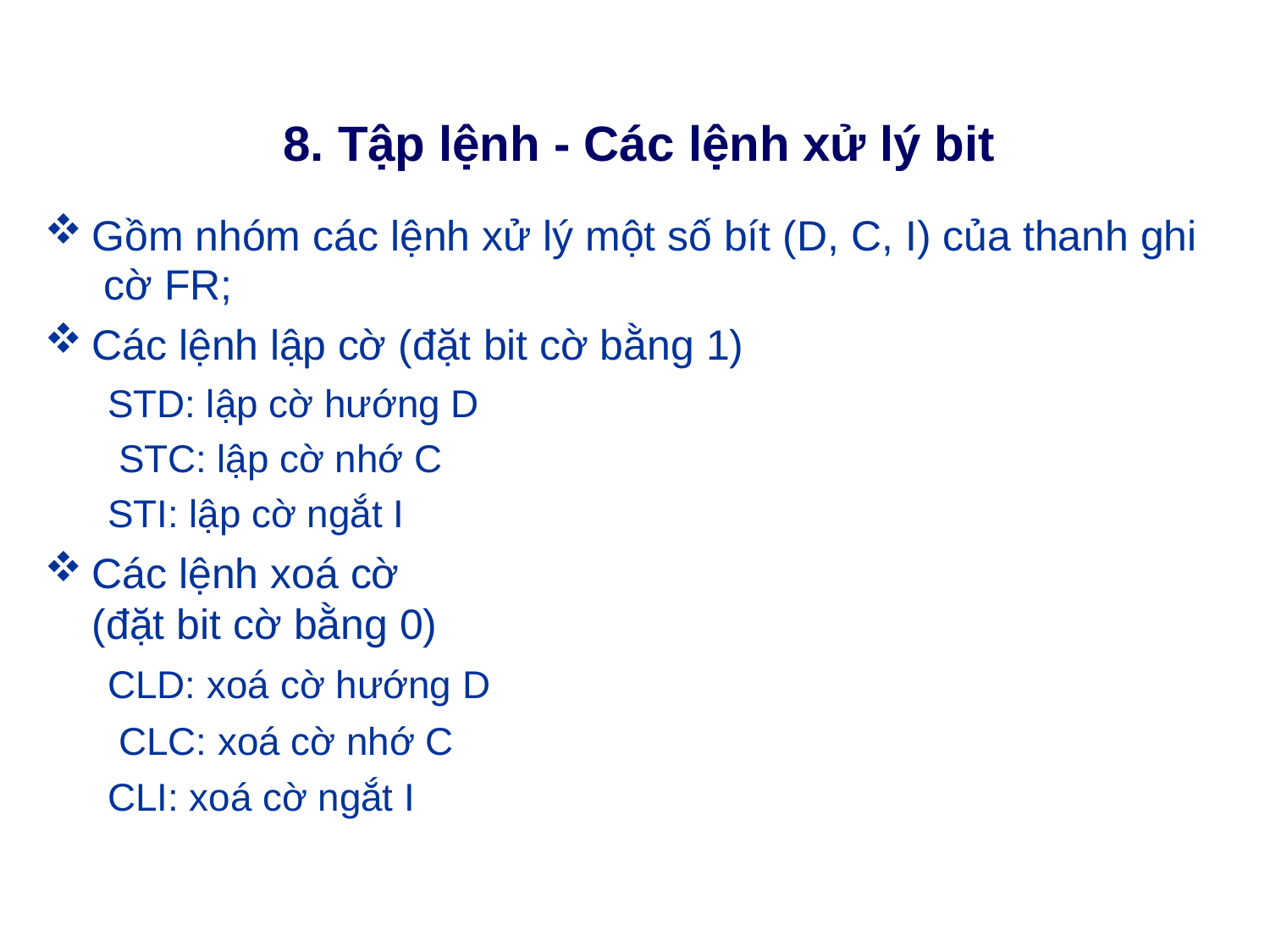

# 8. Tập lệnh - Các lệnh xử lý bit
Gồm nhóm các lệnh xử lý một số bít (D, C, I) của thanh ghi  cờ FR;
Các lệnh lập cờ (đặt bit cờ bằng 1)
STD: lập cờ hướng D  STC: lập cờ nhớ C  STI: lập cờ ngắt I
Các lệnh xoá cờ (đặt bit cờ bằng 0)
CLD: xoá cờ hướng D  CLC: xoá cờ nhớ C  CLI: xoá cờ ngắt I